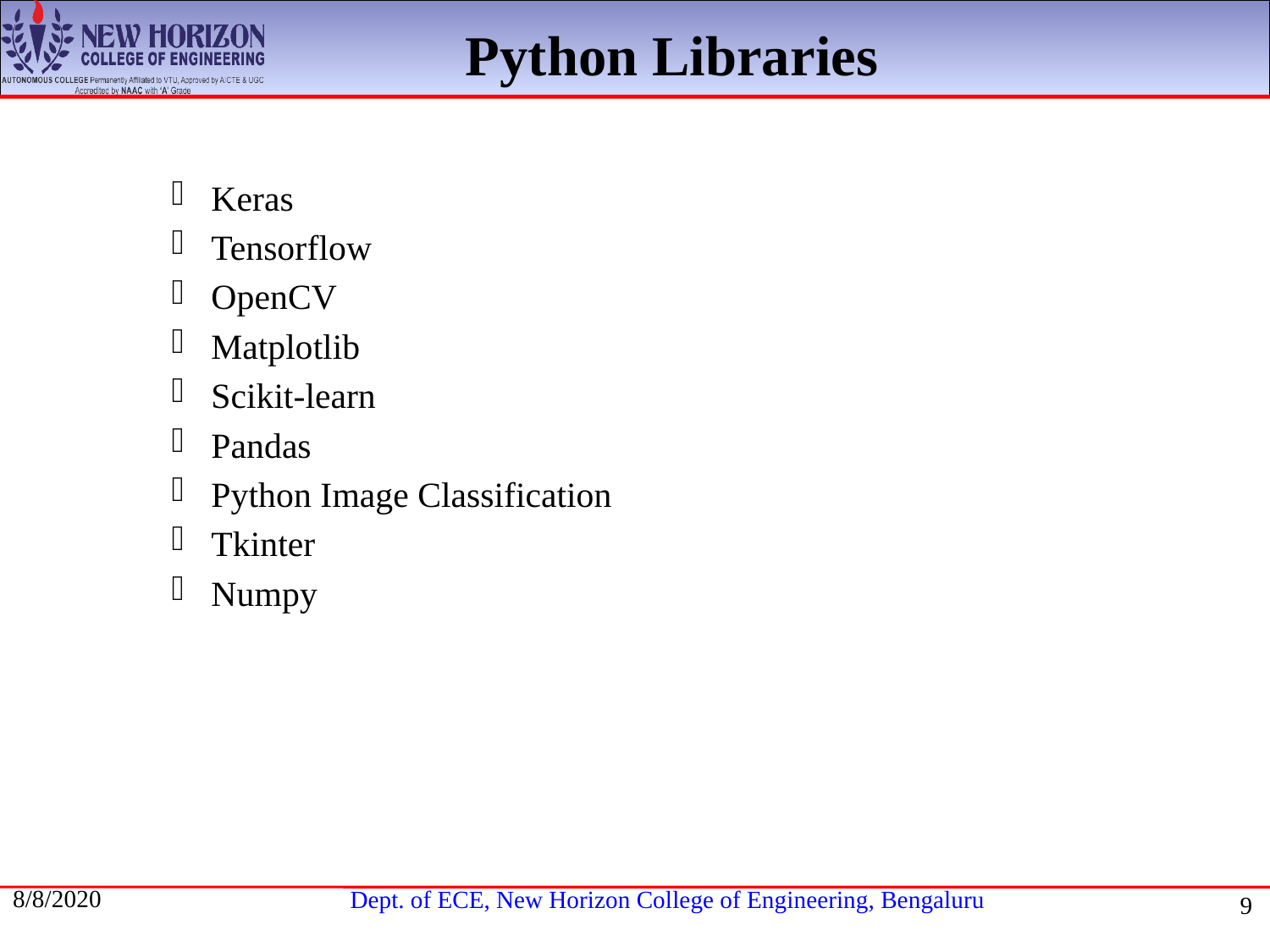

# Python Libraries
Keras
Tensorflow
OpenCV
Matplotlib
Scikit-learn
Pandas
Python Image Classification
Tkinter
Numpy

8/8/2020
9